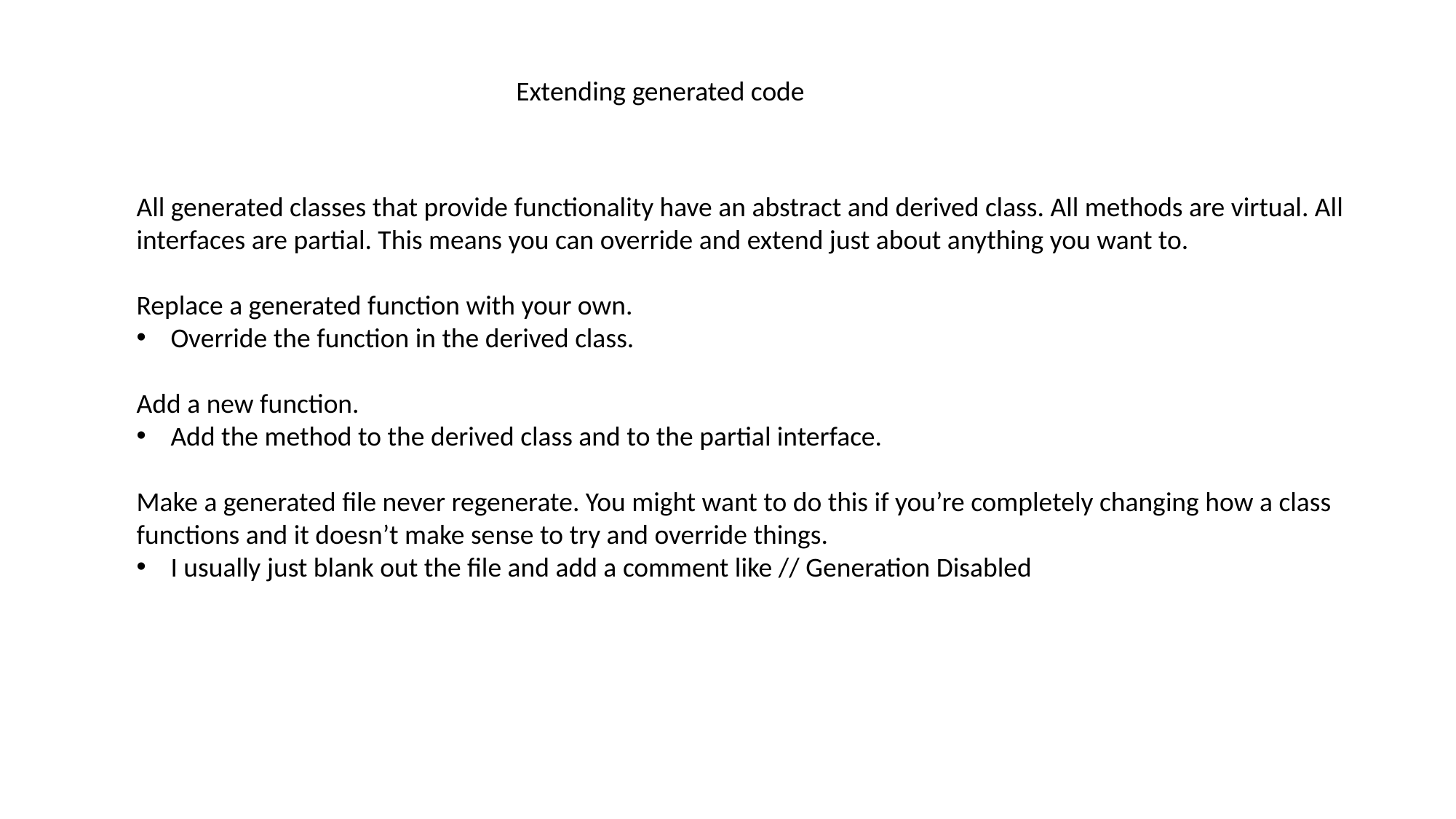

Extending generated code
All generated classes that provide functionality have an abstract and derived class. All methods are virtual. All interfaces are partial. This means you can override and extend just about anything you want to.

Replace a generated function with your own.
Override the function in the derived class.

Add a new function.
Add the method to the derived class and to the partial interface.

Make a generated file never regenerate. You might want to do this if you’re completely changing how a class functions and it doesn’t make sense to try and override things.
I usually just blank out the file and add a comment like // Generation Disabled